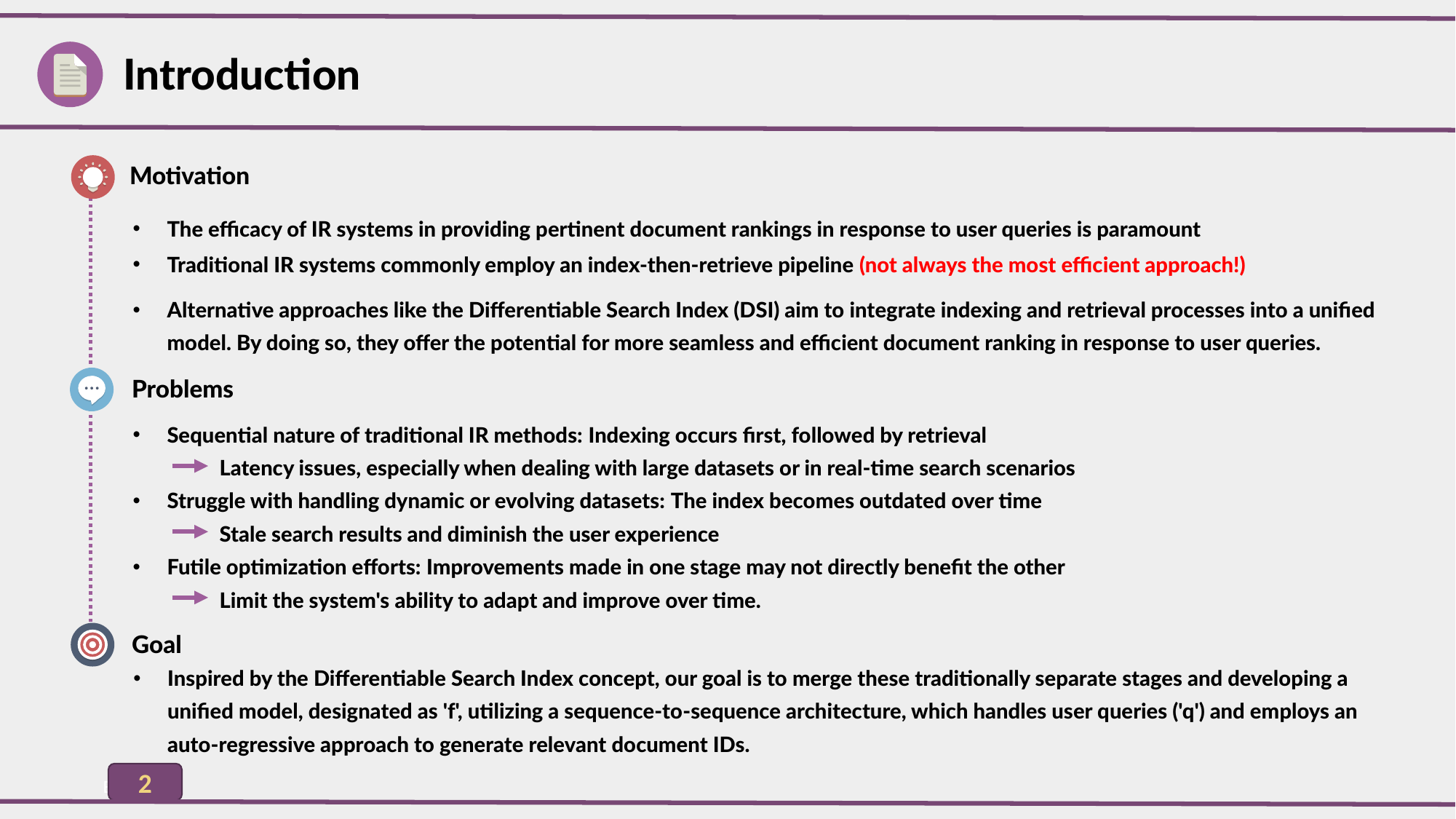

Introduction

Motivation
The efficacy of IR systems in providing pertinent document rankings in response to user queries is paramount
Traditional IR systems commonly employ an index-then-retrieve pipeline (not always the most efficient approach!)
Alternative approaches like the Differentiable Search Index (DSI) aim to integrate indexing and retrieval processes into a unified model. By doing so, they offer the potential for more seamless and efficient document ranking in response to user queries.

Problems
Sequential nature of traditional IR methods: Indexing occurs first, followed by retrieval
                 Latency issues, especially when dealing with large datasets or in real-time search scenarios
Struggle with handling dynamic or evolving datasets: The index becomes outdated over time
                 Stale search results and diminish the user experience
Futile optimization efforts: Improvements made in one stage may not directly benefit the other
                 Limit the system's ability to adapt and improve over time.

Goal
Inspired by the Differentiable Search Index concept, our goal is to merge these traditionally separate stages and developing a unified model, designated as 'f', utilizing a sequence-to-sequence architecture, which handles user queries ('q') and employs an auto-regressive approach to generate relevant document IDs.
2